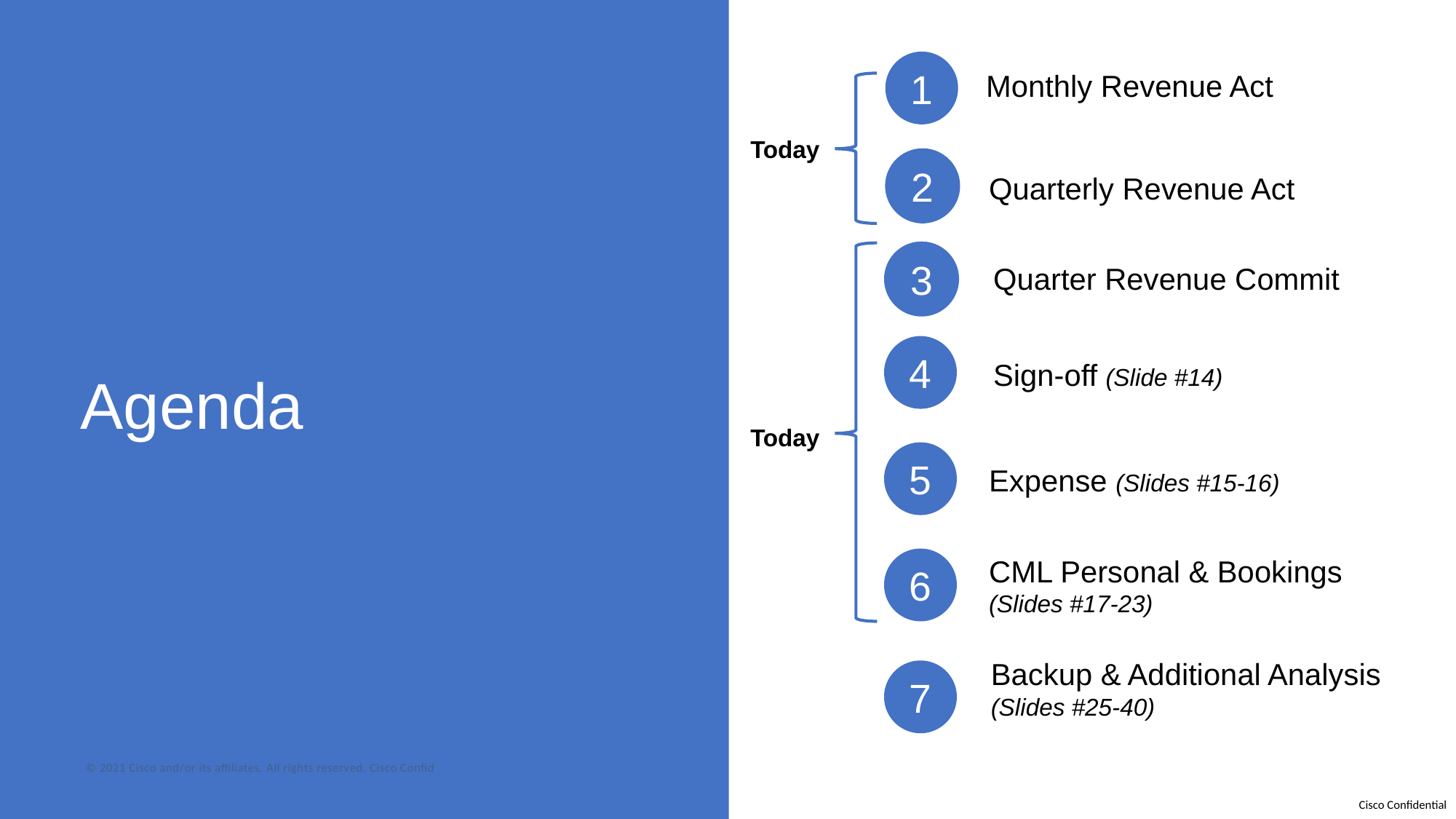

1
Monthly Revenue Act

Today
2
Quarterly Revenue Act
3

Quarter Revenue Commit
# Agenda
4
Sign-off (Slide #14)
Today
5
Expense (Slides #15-16)
CML Personal & Bookings            (Slides #17-23)
6
Backup & Additional Analysis
(Slides #25-40)
7